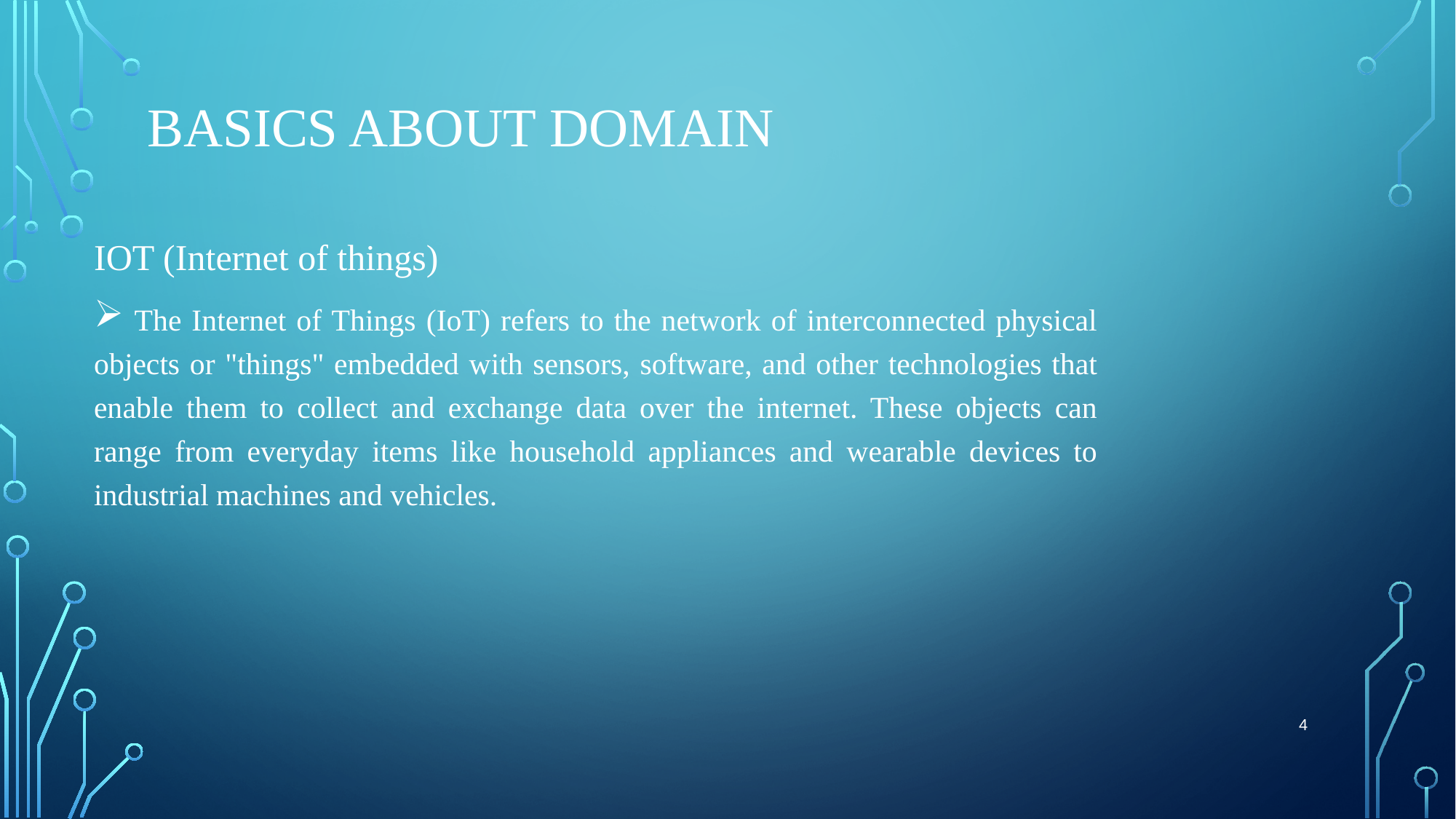

# Basics about domain
IOT (Internet of things)
 The Internet of Things (IoT) refers to the network of interconnected physical objects or "things" embedded with sensors, software, and other technologies that enable them to collect and exchange data over the internet. These objects can range from everyday items like household appliances and wearable devices to industrial machines and vehicles.
4